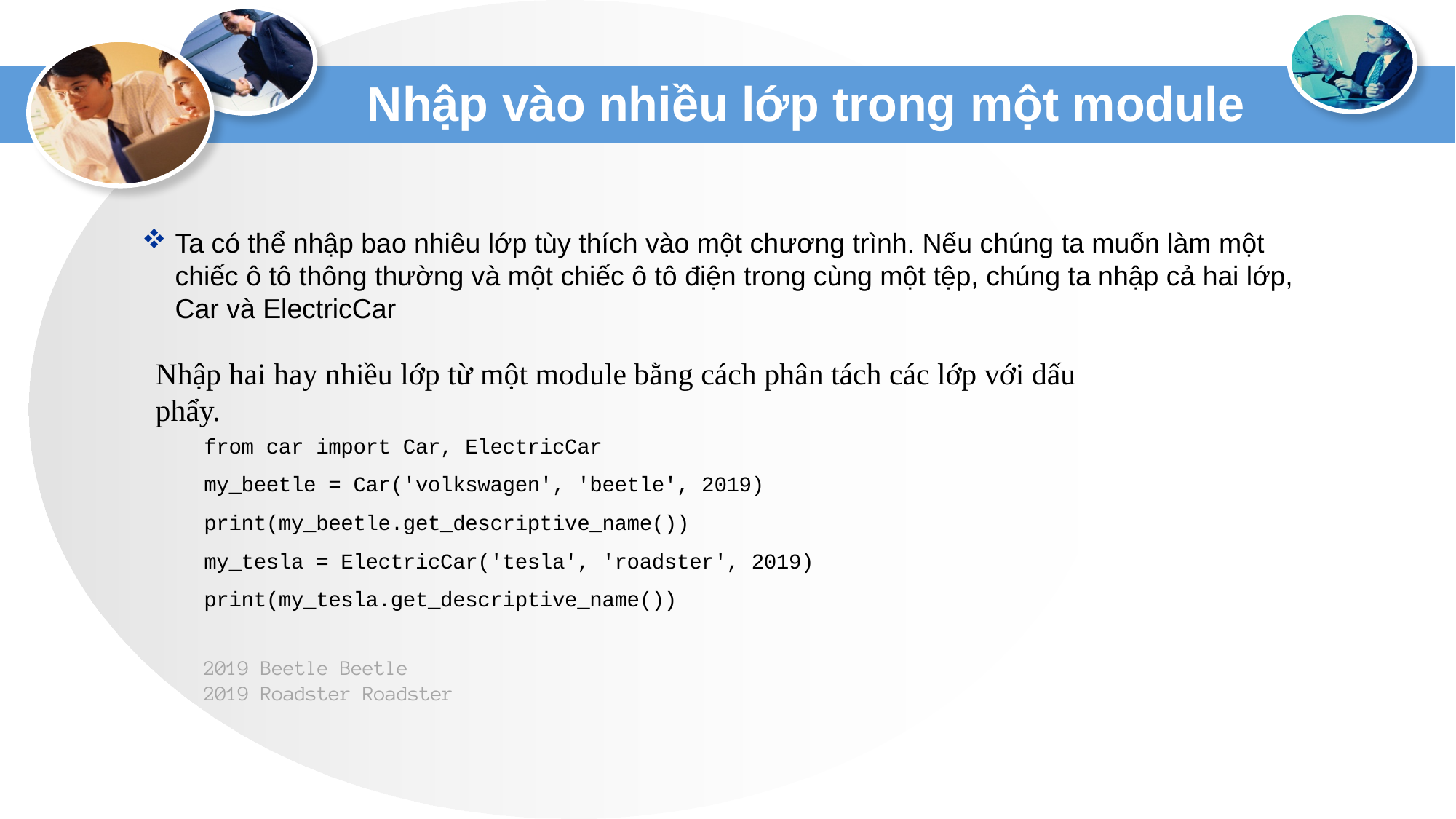

# Nhập vào nhiều lớp trong một module
Ta có thể nhập bao nhiêu lớp tùy thích vào một chương trình. Nếu chúng ta muốn làm một chiếc ô tô thông thường và một chiếc ô tô điện trong cùng một tệp, chúng ta nhập cả hai lớp, Car và ElectricCar
Nhập hai hay nhiều lớp từ một module bằng cách phân tách các lớp với dấu phẩy.
from car import Car, ElectricCar
my_beetle = Car('volkswagen', 'beetle', 2019)
print(my_beetle.get_descriptive_name())
my_tesla = ElectricCar('tesla', 'roadster', 2019)
print(my_tesla.get_descriptive_name())
2019 Beetle Beetle
2019 Roadster Roadster